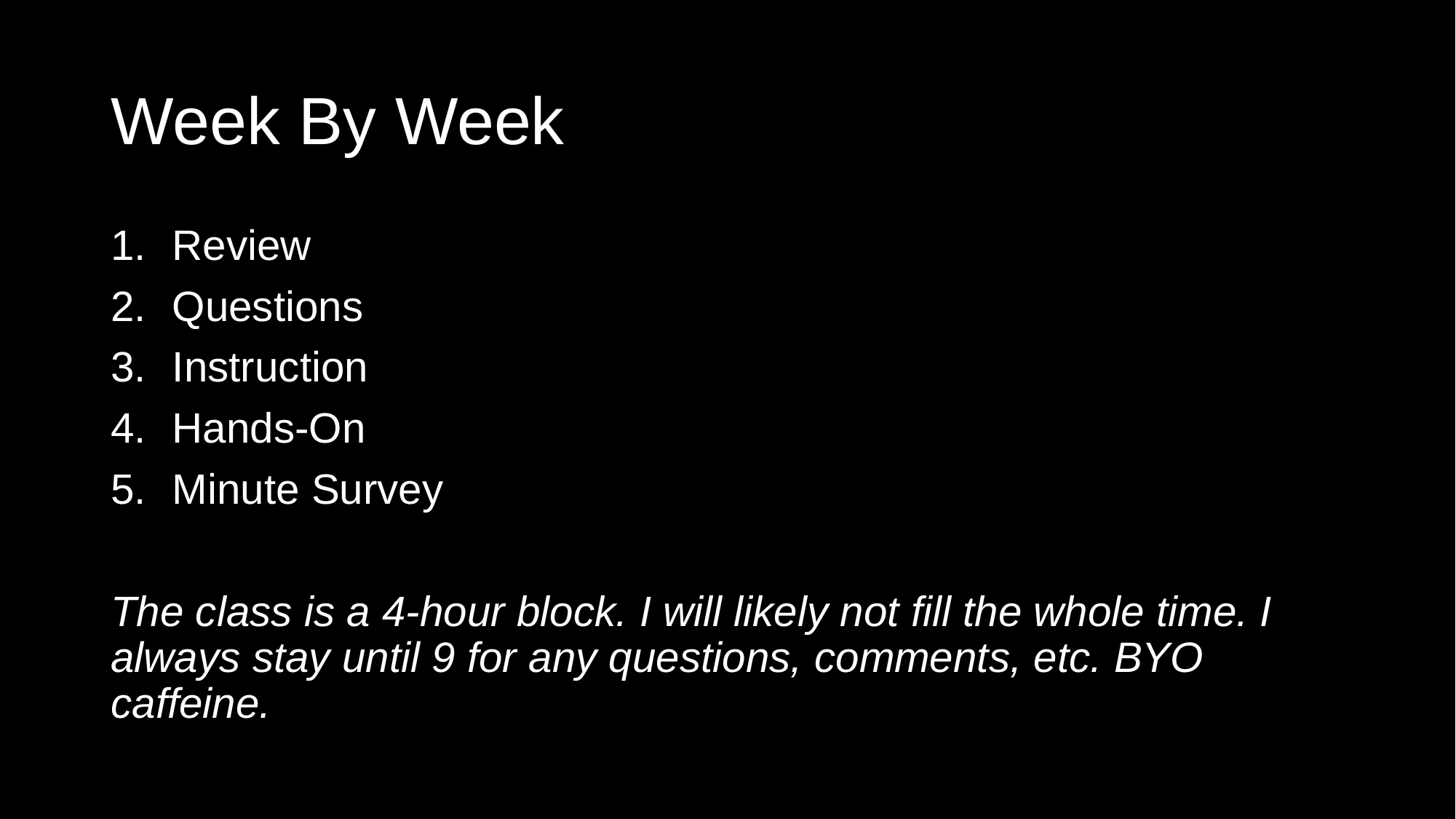

# Week By Week
Review
Questions
Instruction
Hands-On
Minute Survey

The class is a 4-hour block. I will likely not fill the whole time. I always stay until 9 for any questions, comments, etc. BYO caffeine.